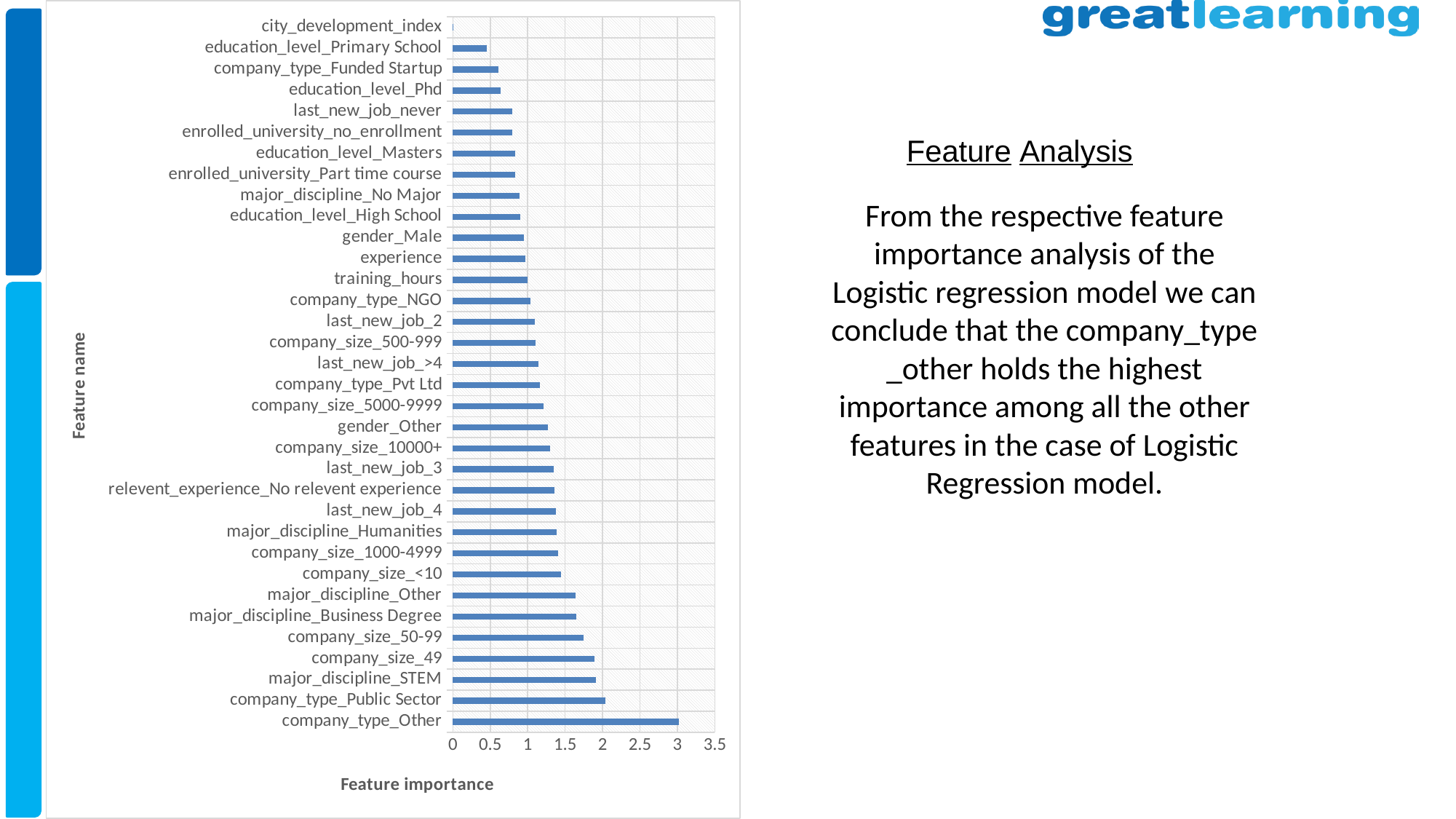

### Chart

| Category | Feature importance |
|---|---|
| company_type_Other | 3.020297 |
| company_type_Public Sector | 2.034815 |
| major_discipline_STEM | 1.906803 |
| company_size_49 | 1.89344 |
| company_size_50-99 | 1.744697 |
| major_discipline_Business Degree | 1.650225 |
| major_discipline_Other | 1.643493 |
| company_size_<10 | 1.445917 |
| company_size_1000-4999 | 1.401502 |
| major_discipline_Humanities | 1.383766 |
| last_new_job_4 | 1.381413 |
| relevent_experience_No relevent experience | 1.359514 |
| last_new_job_3 | 1.347269 |
| company_size_10000+ | 1.29541 |
| gender_Other | 1.270986 |
| company_size_5000-9999 | 1.215775 |
| company_type_Pvt Ltd | 1.161182 |
| last_new_job_>4 | 1.140262 |
| company_size_500-999 | 1.107527 |
| last_new_job_2 | 1.094257 |
| company_type_NGO | 1.037235 |
| training_hours | 0.999338 |
| experience | 0.97387 |
| gender_Male | 0.954081 |
| education_level_High School | 0.904694 |
| major_discipline_No Major | 0.887026 |
| enrolled_university_Part time course | 0.834605 |
| education_level_Masters | 0.8281 |
| enrolled_university_no_enrollment | 0.798468 |
| last_new_job_never | 0.795675 |
| education_level_Phd | 0.63665 |
| company_type_Funded Startup | 0.604685 |
| education_level_Primary School | 0.454421 |
| city_development_index | 0.006643 |
Feature Analysis
From the respective feature importance analysis of the Logistic regression model we can conclude that the company_type _other holds the highest importance among all the other features in the case of Logistic Regression model.